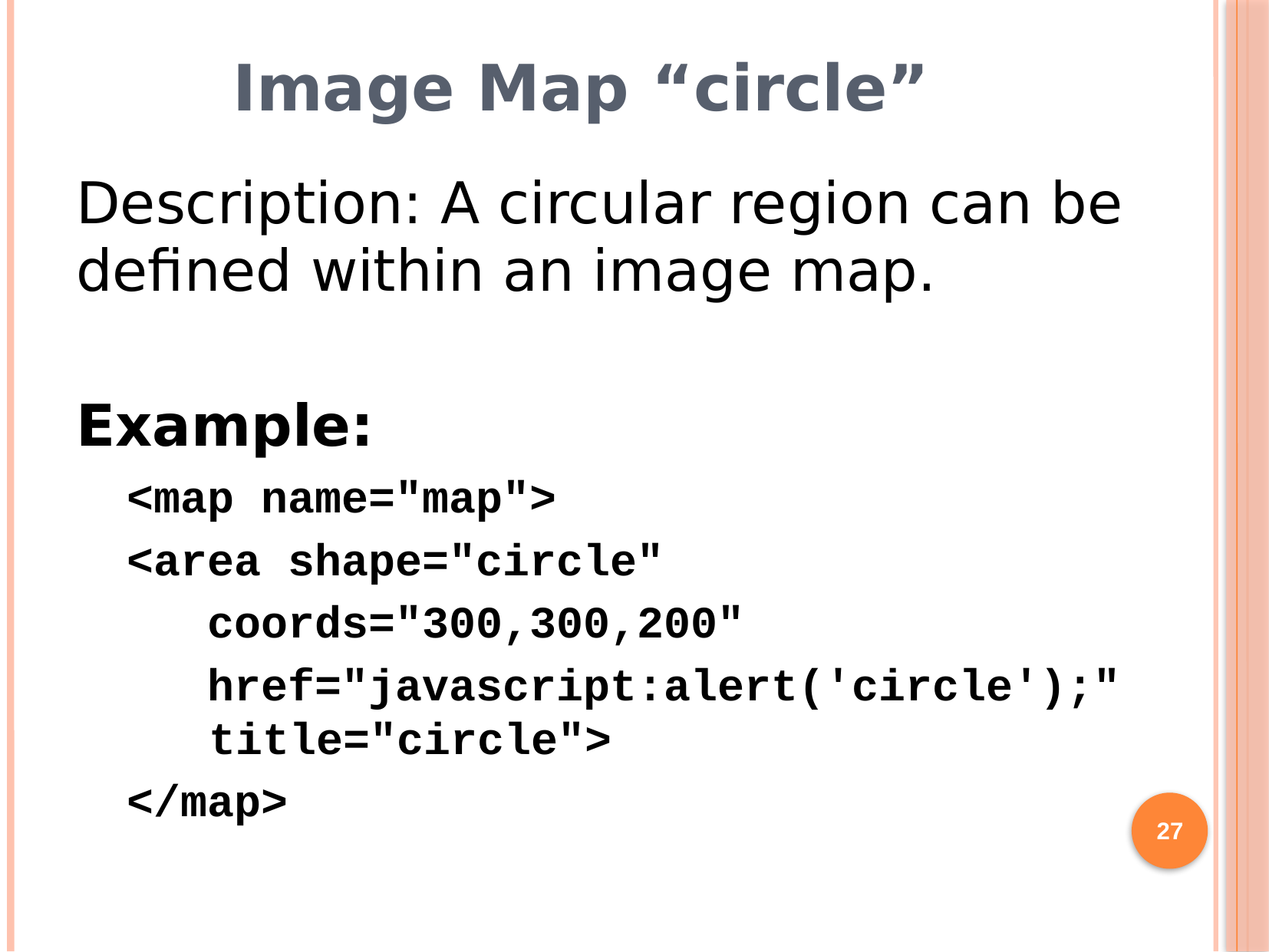

# Image Map “circle”
Description: A circular region can be defined within an image map.

Example:
<map name="map">
<area shape="circle"
   coords="300,300,200"
   href="javascript:alert('circle');"
   title="circle">
</map>

27